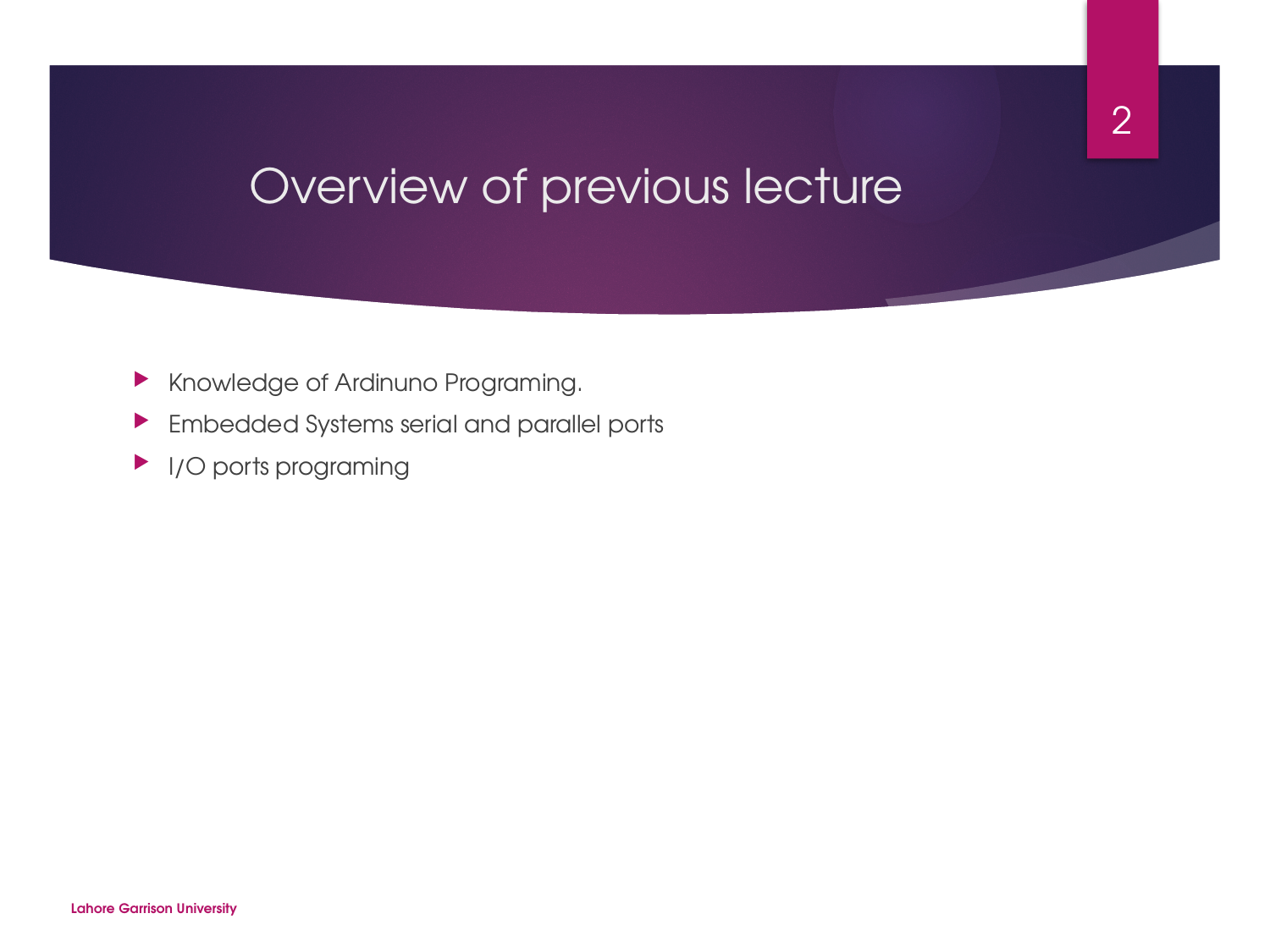

2
# Overview of previous lecture
Knowledge of Ardinuno Programing.
Embedded Systems serial and parallel ports
I/O ports programing
Lahore Garrison University